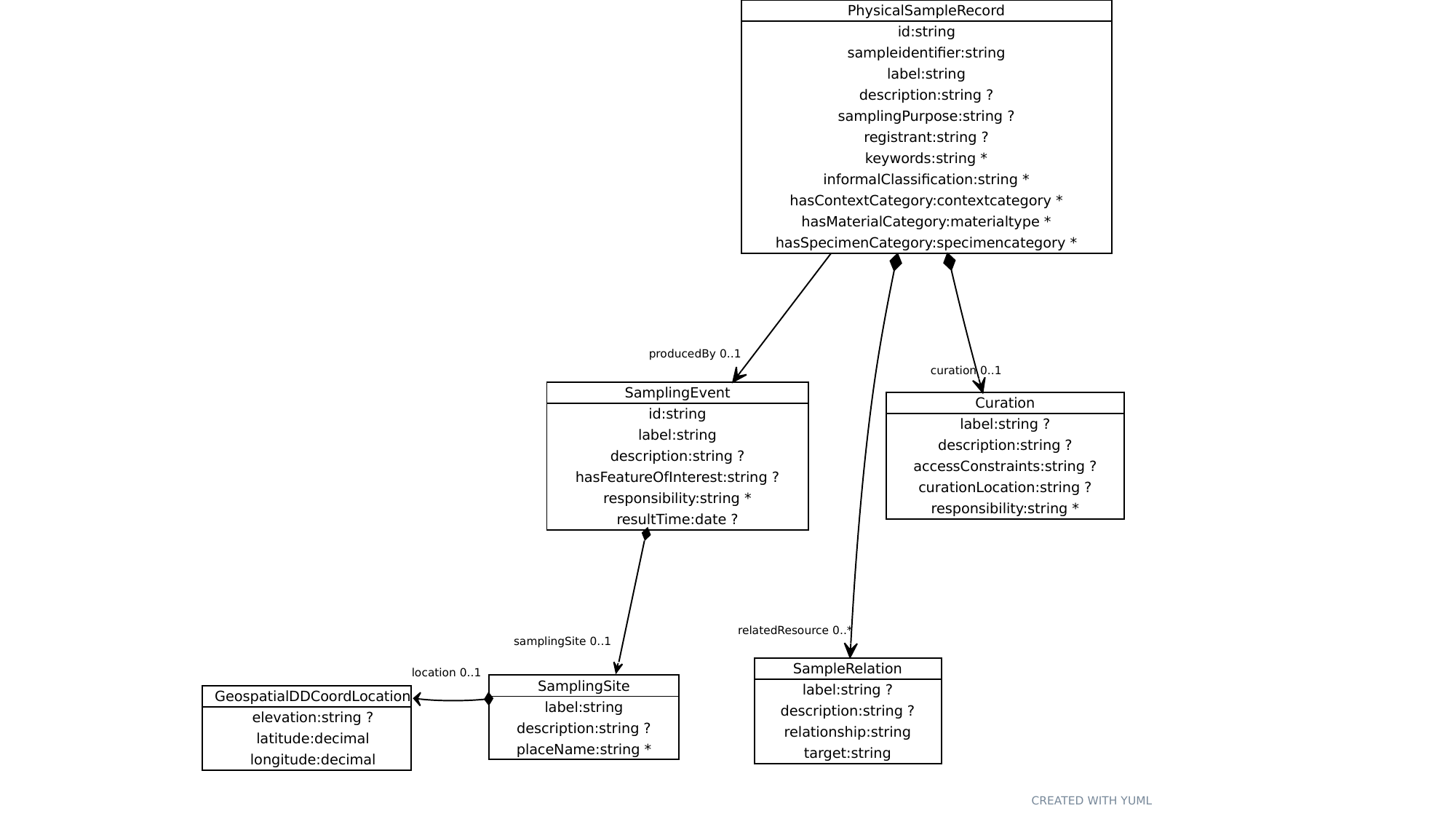

PhysicalSampleRecord

id:string

sampleidentifier:string
label:string
description:string ?
samplingPurpose:string ?
registrant:string ?
keywords:string *
informalClassification:string *
hasContextCategory:contextcategory *
hasMaterialCategory:materialtype *
hasSpecimenCategory:specimencategory *

producedBy 0..1

curation 0..1

relatedResource 0..*

SamplingEvent

id:string

label:string
description:string ?
hasFeatureOfInterest:string ?
responsibility:string *
resultTime:date ?
Curation

label:string ?

description:string ?
accessConstraints:string ?
curationLocation:string ?
responsibility:string *

samplingSite 0..1
SampleRelation

label:string ?

description:string ?
relationship:string
target:string

location 0..1
SamplingSite

label:string

description:string ?
placeName:string *
GeospatialDDCoordLocation

elevation:string ?

latitude:decimal
longitude:decimal
CREATED WITH YUML